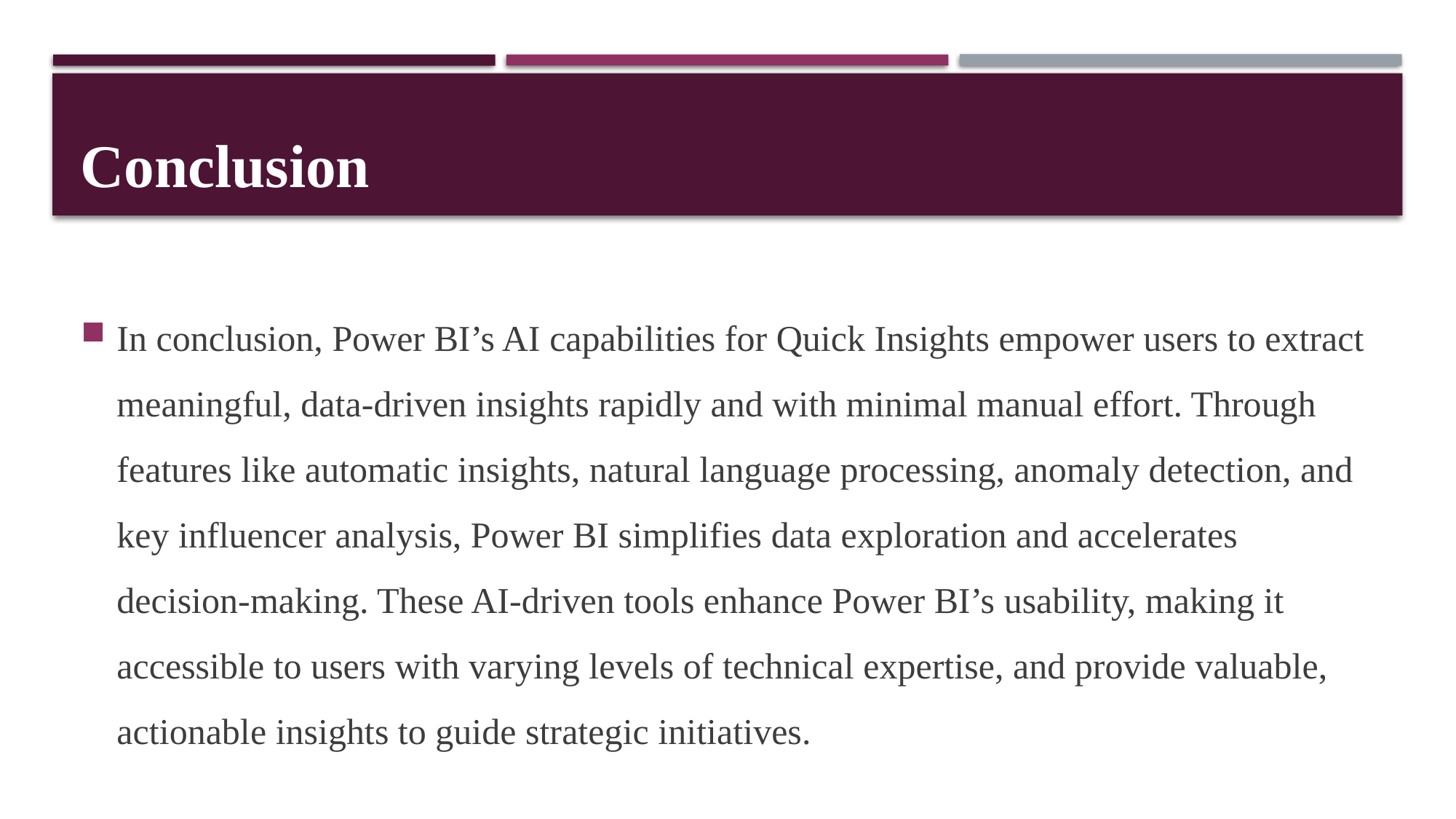

# Conclusion
In conclusion, Power BI’s AI capabilities for Quick Insights empower users to extract meaningful, data-driven insights rapidly and with minimal manual effort. Through features like automatic insights, natural language processing, anomaly detection, and key influencer analysis, Power BI simplifies data exploration and accelerates decision-making. These AI-driven tools enhance Power BI’s usability, making it accessible to users with varying levels of technical expertise, and provide valuable, actionable insights to guide strategic initiatives.